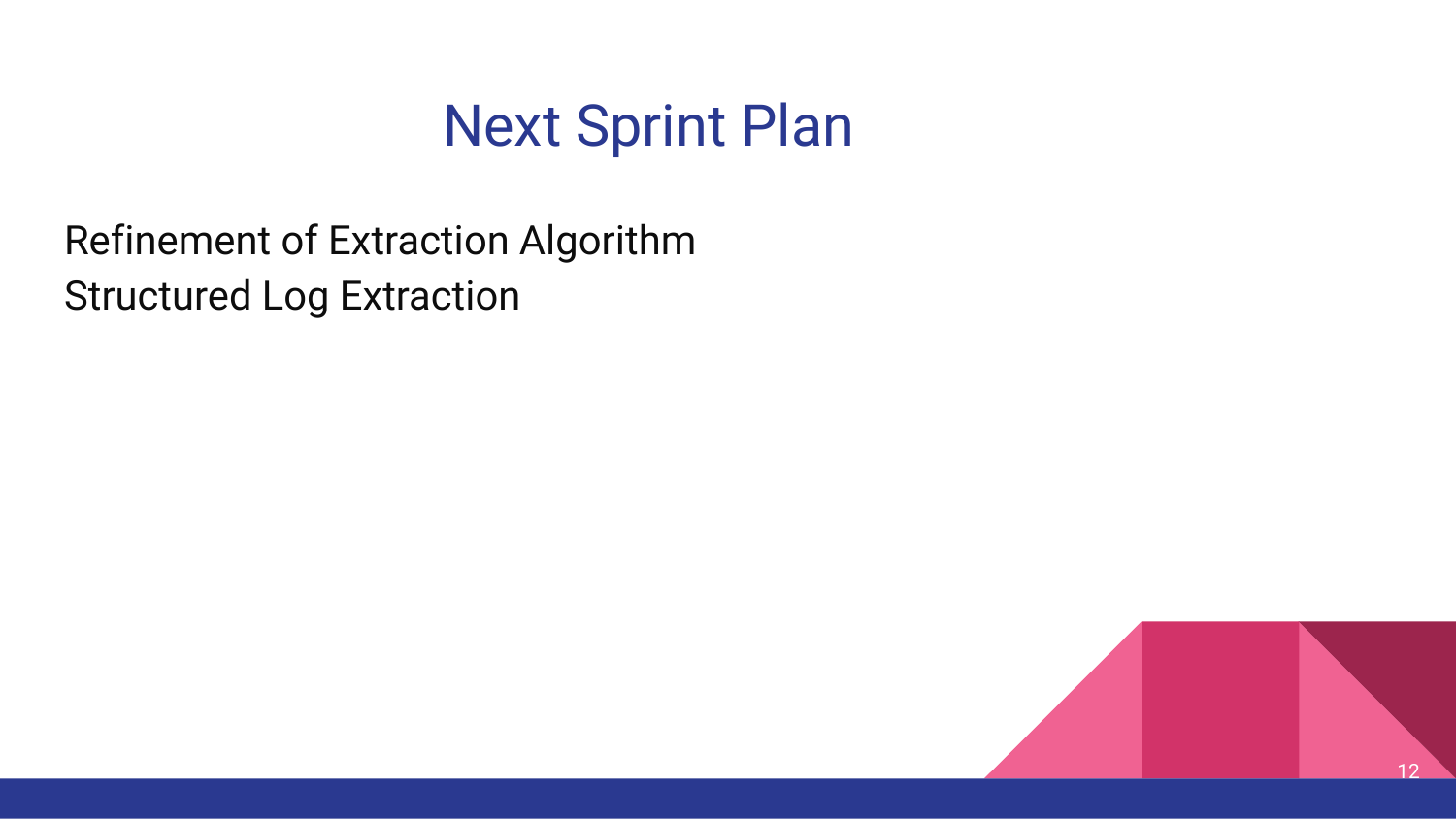

# Next Sprint Plan
Refinement of Extraction Algorithm
Structured Log Extraction

12